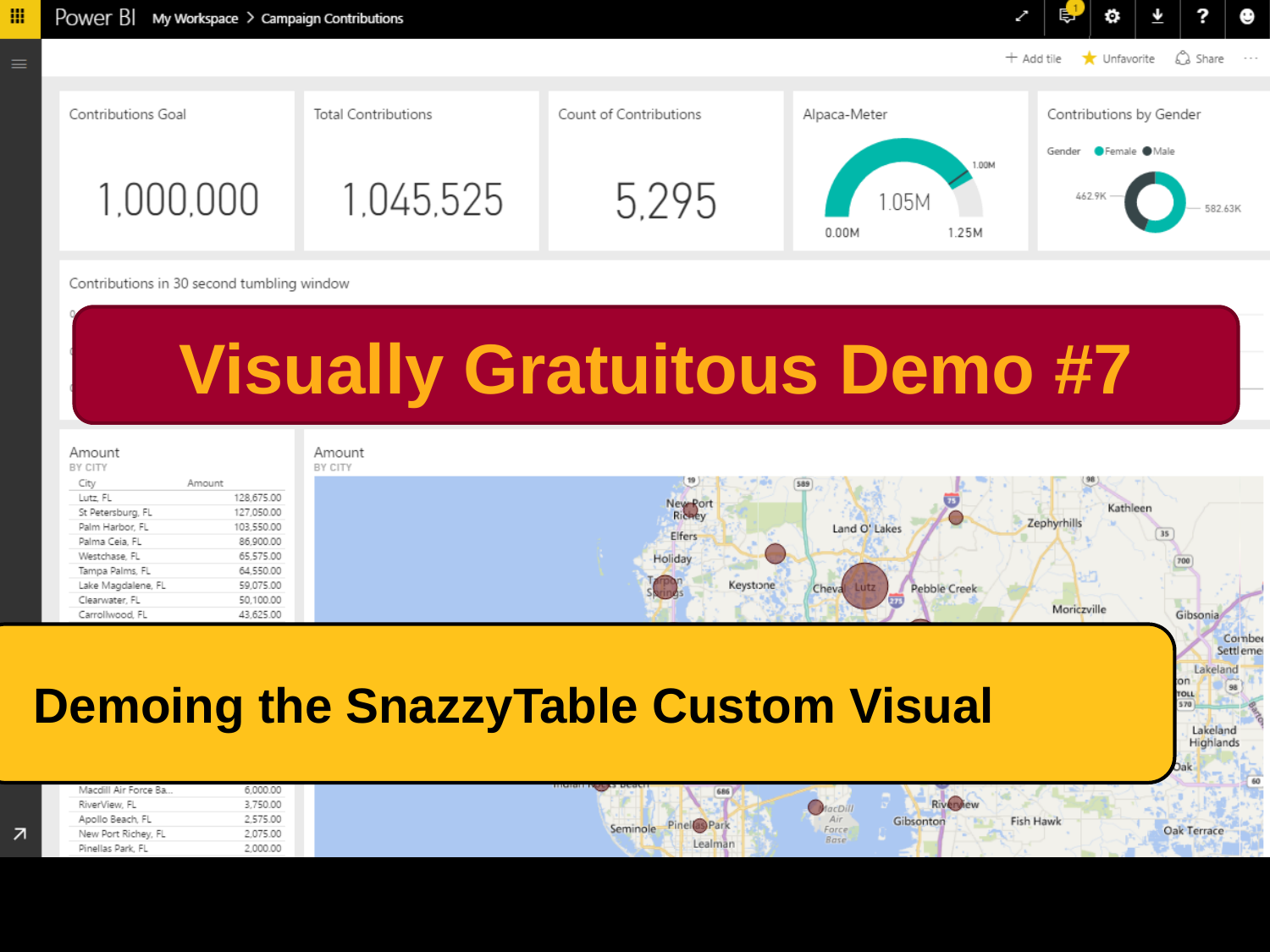

Visually Gratuitous Demo #7
# Demoing the SnazzyTable Custom Visual